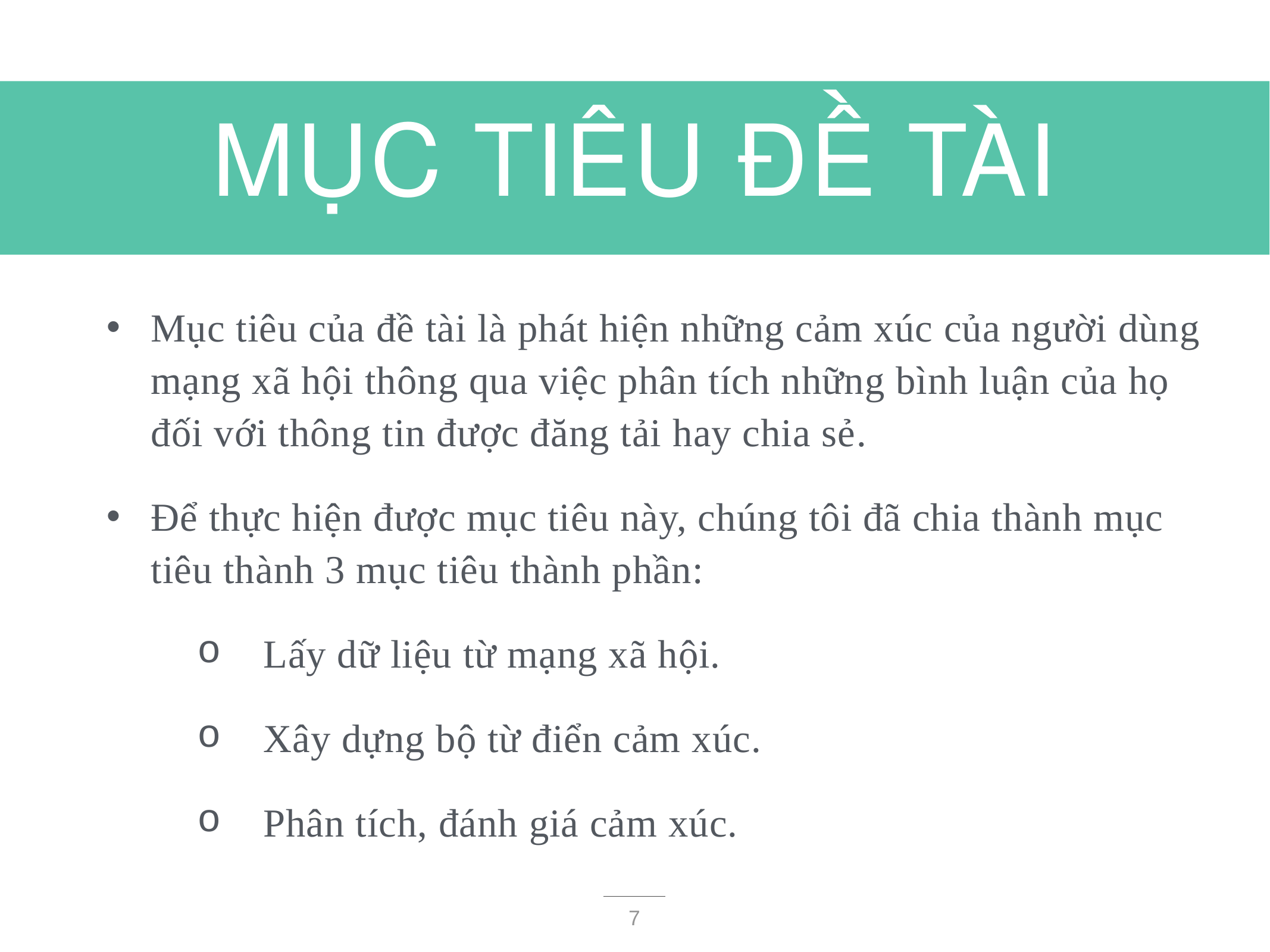

# MỤC TIÊU ĐỀ TÀI
Mục tiêu của đề tài là phát hiện những cảm xúc của người dùng mạng xã hội thông qua việc phân tích những bình luận của họ đối với thông tin được đăng tải hay chia sẻ.
Để thực hiện được mục tiêu này, chúng tôi đã chia thành mục tiêu thành 3 mục tiêu thành phần:
Lấy dữ liệu từ mạng xã hội.
Xây dựng bộ từ điển cảm xúc.
Phân tích, đánh giá cảm xúc.
7